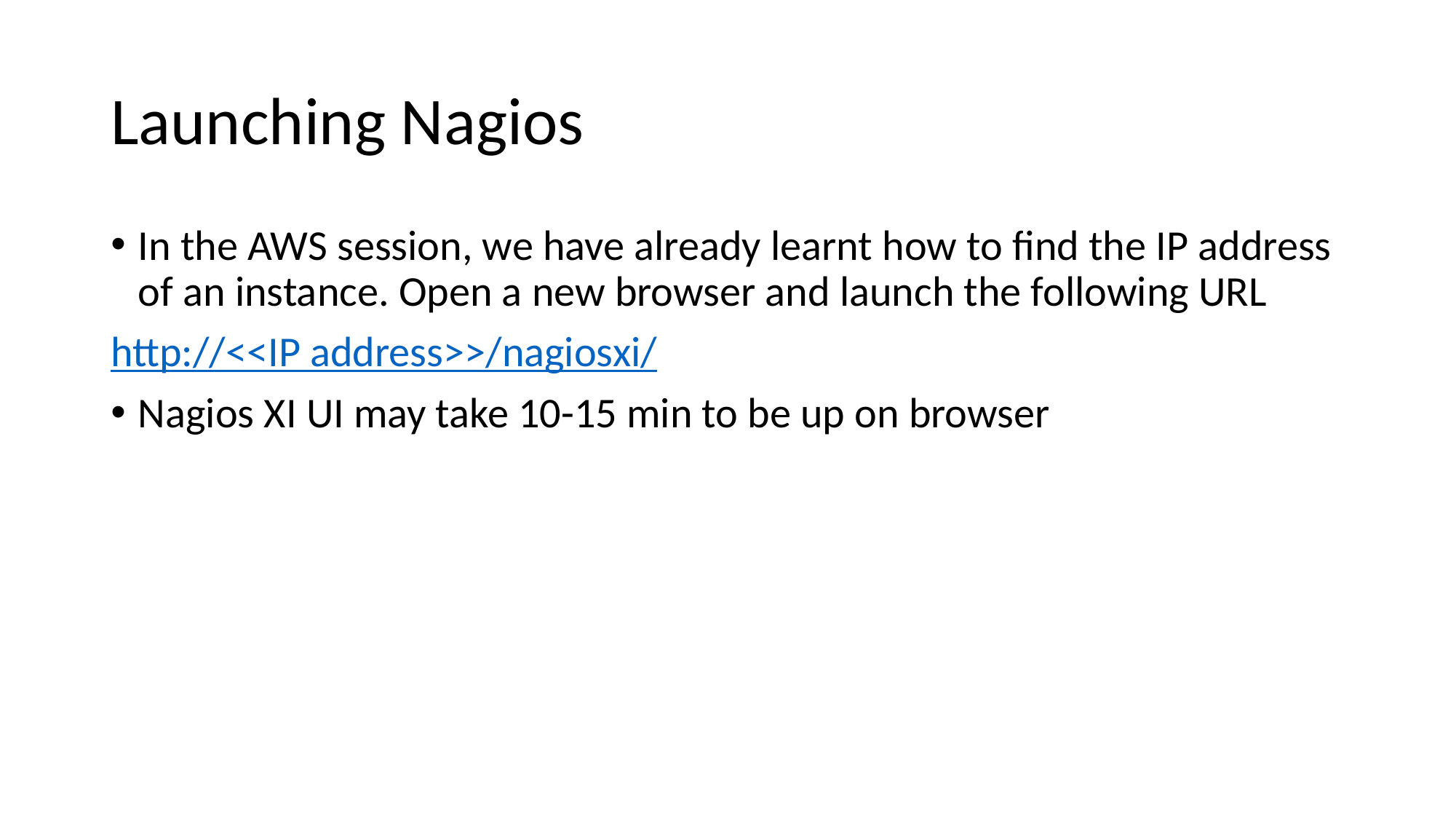

# Launching Nagios
In the AWS session, we have already learnt how to find the IP address of an instance. Open a new browser and launch the following URL
http://<<IP address>>/nagiosxi/
Nagios XI UI may take 10-15 min to be up on browser